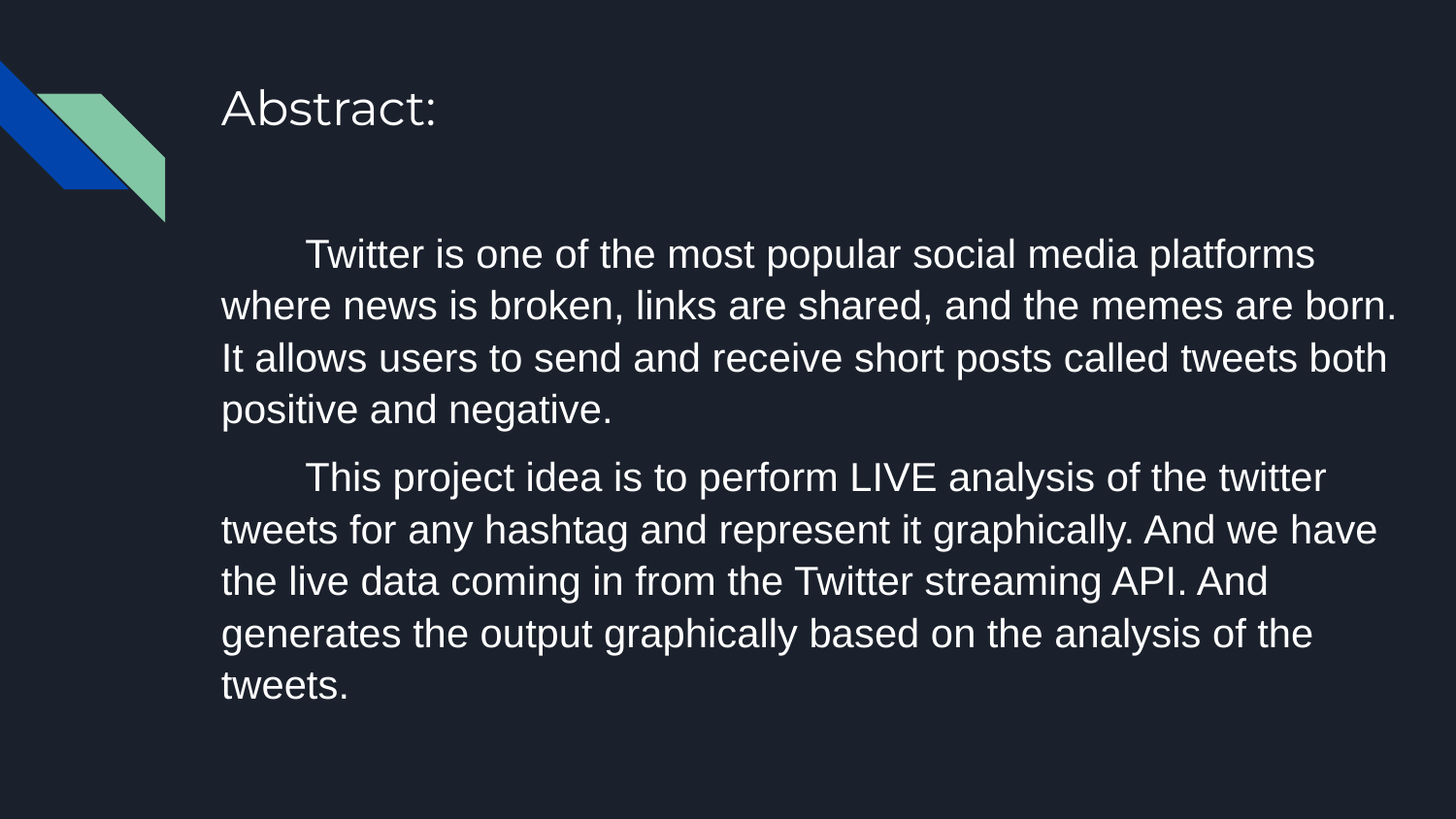

# Abstract:

 Twitter is one of the most popular social media platforms where news is broken, links are shared, and the memes are born. It allows users to send and receive short posts called tweets both positive and negative.
 This project idea is to perform LIVE analysis of the twitter tweets for any hashtag and represent it graphically. And we have the live data coming in from the Twitter streaming API. And generates the output graphically based on the analysis of the tweets.